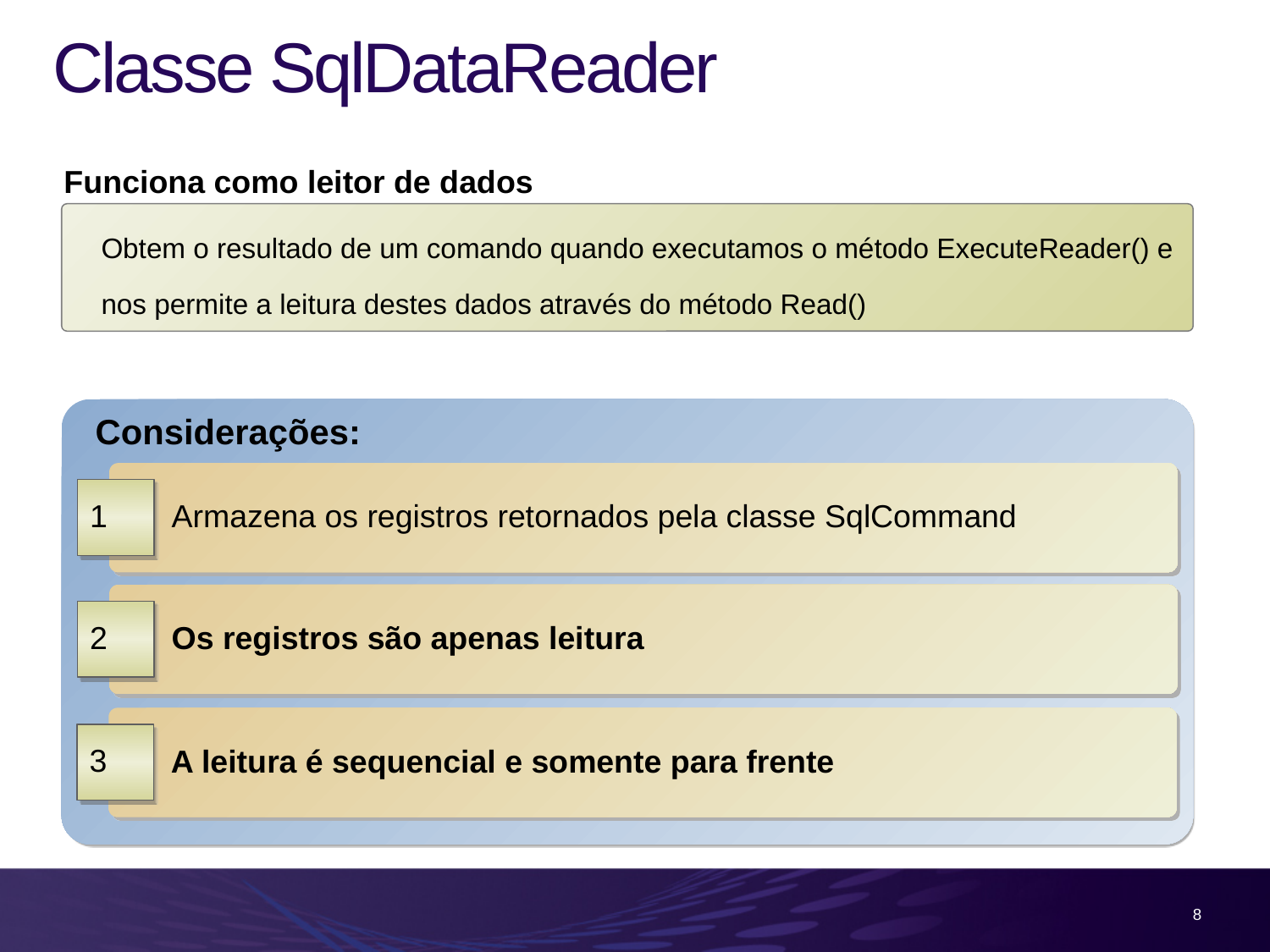

# Classe SqlDataReader
Funciona como leitor de dados
Obtem o resultado de um comando quando executamos o método ExecuteReader() e nos permite a leitura destes dados através do método Read()
Considerações:

 Armazena os registros retornados pela classe SqlCommand
1
 Os registros são apenas leitura
2
 A leitura é sequencial e somente para frente
3
8